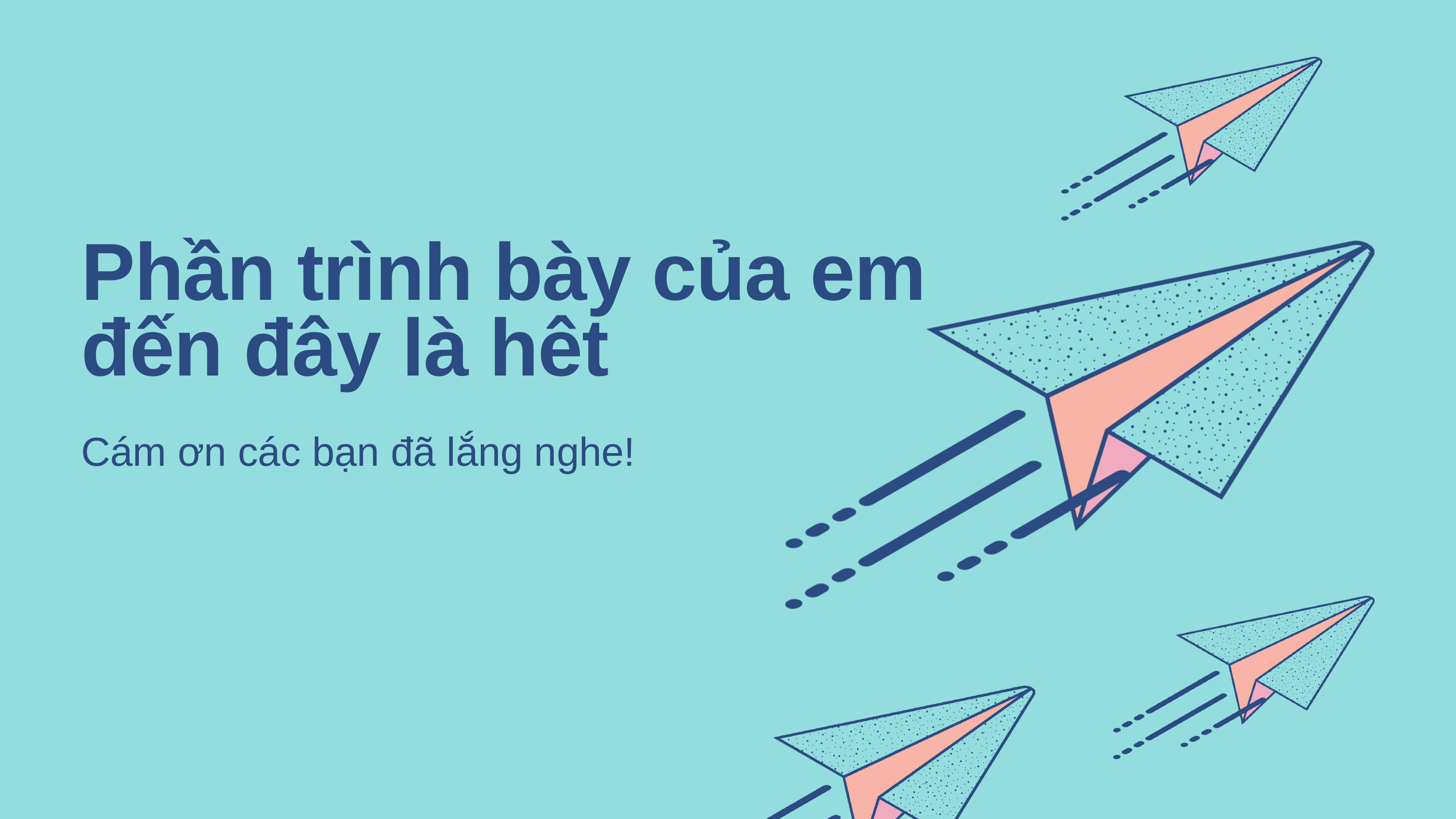

Phần trình bày của em đến đây là hêt
Cám ơn các bạn đã lắng nghe!